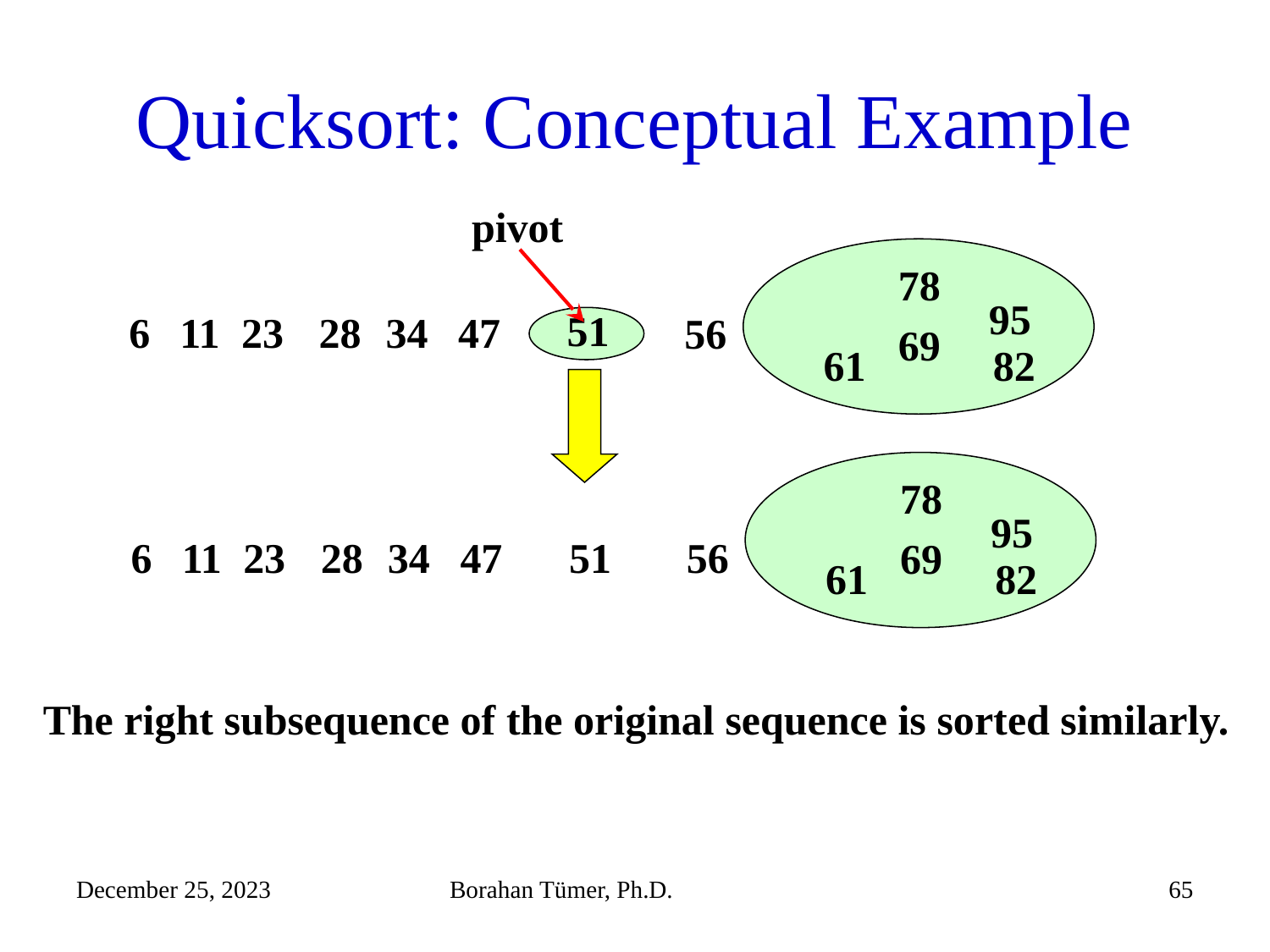

# Quicksort: Conceptual Example
pivot

78
95
51
6
11
23
28
34
47
56

69
61
82

78
95
6
11
23
28
34
47
51
56
69
61
82
The right subsequence of the original sequence is sorted similarly.
December 25, 2023
Borahan Tümer, Ph.D.
65